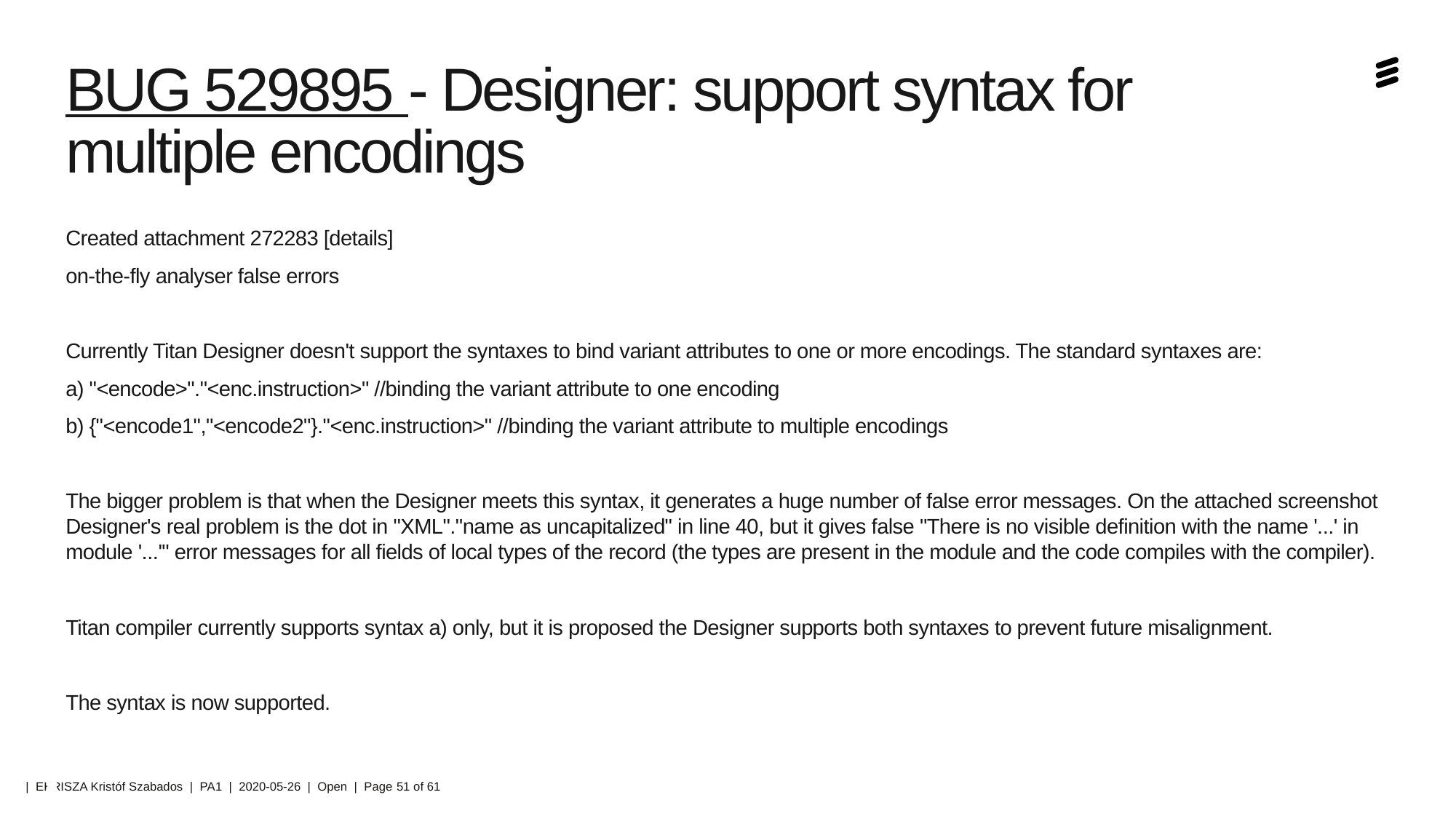

# BUG 529895 - Designer: support syntax for multiple encodings
Created attachment 272283 [details]
on-the-fly analyser false errors

Currently Titan Designer doesn't support the syntaxes to bind variant attributes to one or more encodings. The standard syntaxes are:
a) "<encode>"."<enc.instruction>" //binding the variant attribute to one encoding
b) {"<encode1","<encode2"}."<enc.instruction>" //binding the variant attribute to multiple encodings

The bigger problem is that when the Designer meets this syntax, it generates a huge number of false error messages. On the attached screenshot Designer's real problem is the dot in "XML"."name as uncapitalized" in line 40, but it gives false "There is no visible definition with the name '...' in module '...'" error messages for all fields of local types of the record (the types are present in the module and the code compiles with the compiler).

Titan compiler currently supports syntax a) only, but it is proposed the Designer supports both syntaxes to prevent future misalignment.

The syntax is now supported.